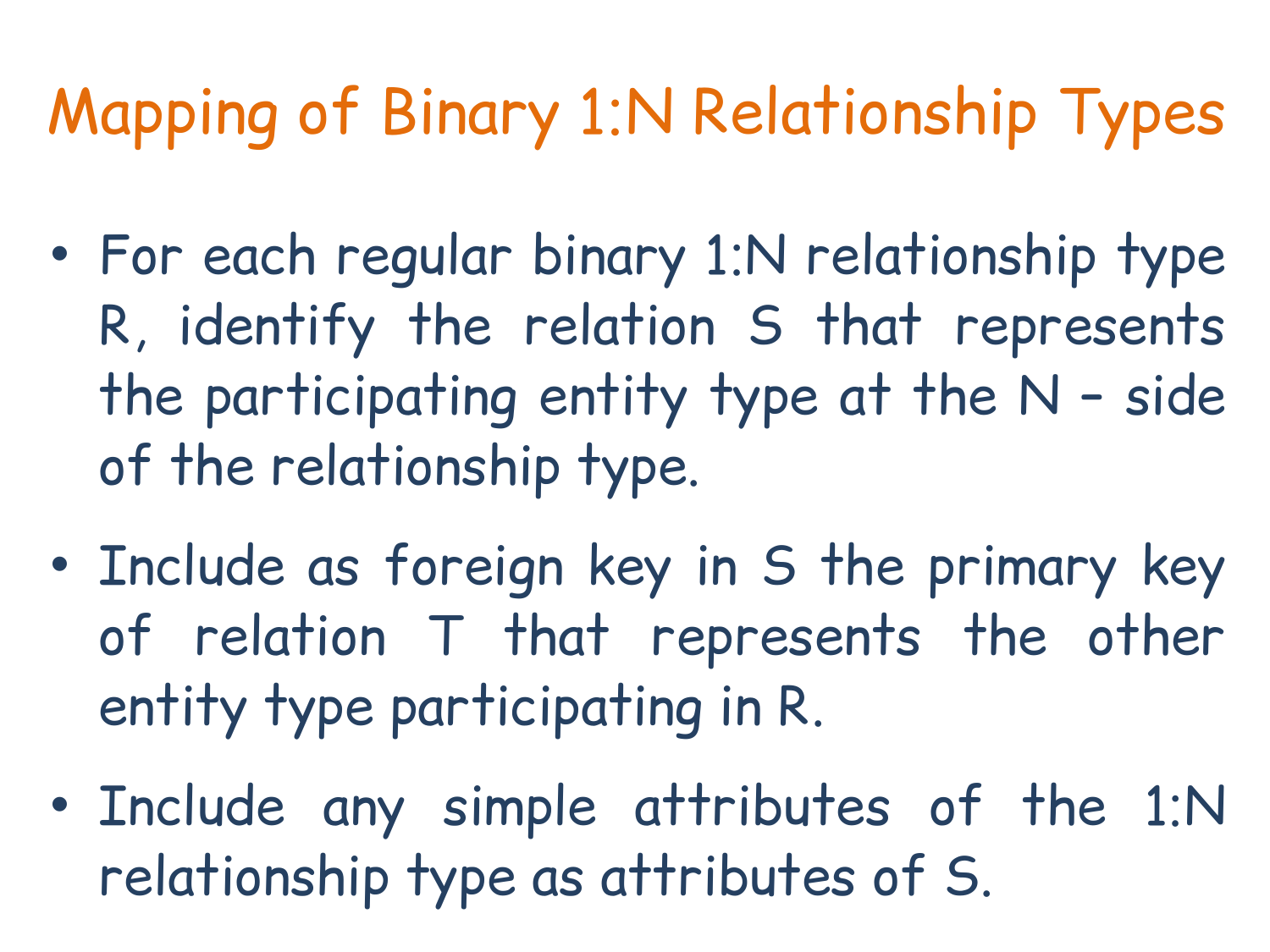

# Mapping of Binary 1:N Relationship Types
For each regular binary 1:N relationship type R, identify the relation S that represents the participating entity type at the N – side of the relationship type.
Include as foreign key in S the primary key of relation T that represents the other entity type participating in R.
Include any simple attributes of the 1:N relationship type as attributes of S.